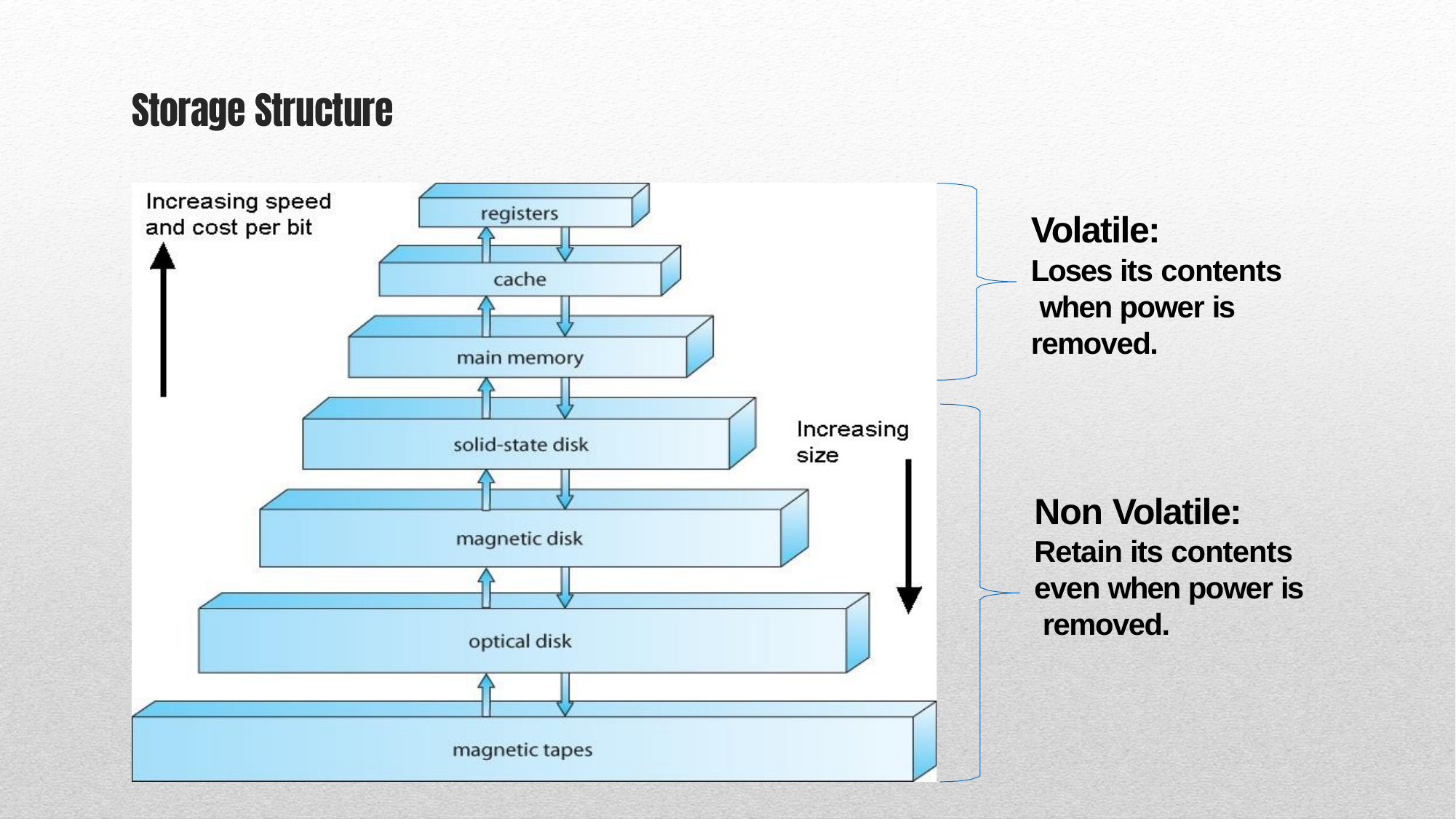

# Storage Structure

Volatile:
Loses its contents  when power is  removed.

Non Volatile:  Retain its contents  even when power is  removed.